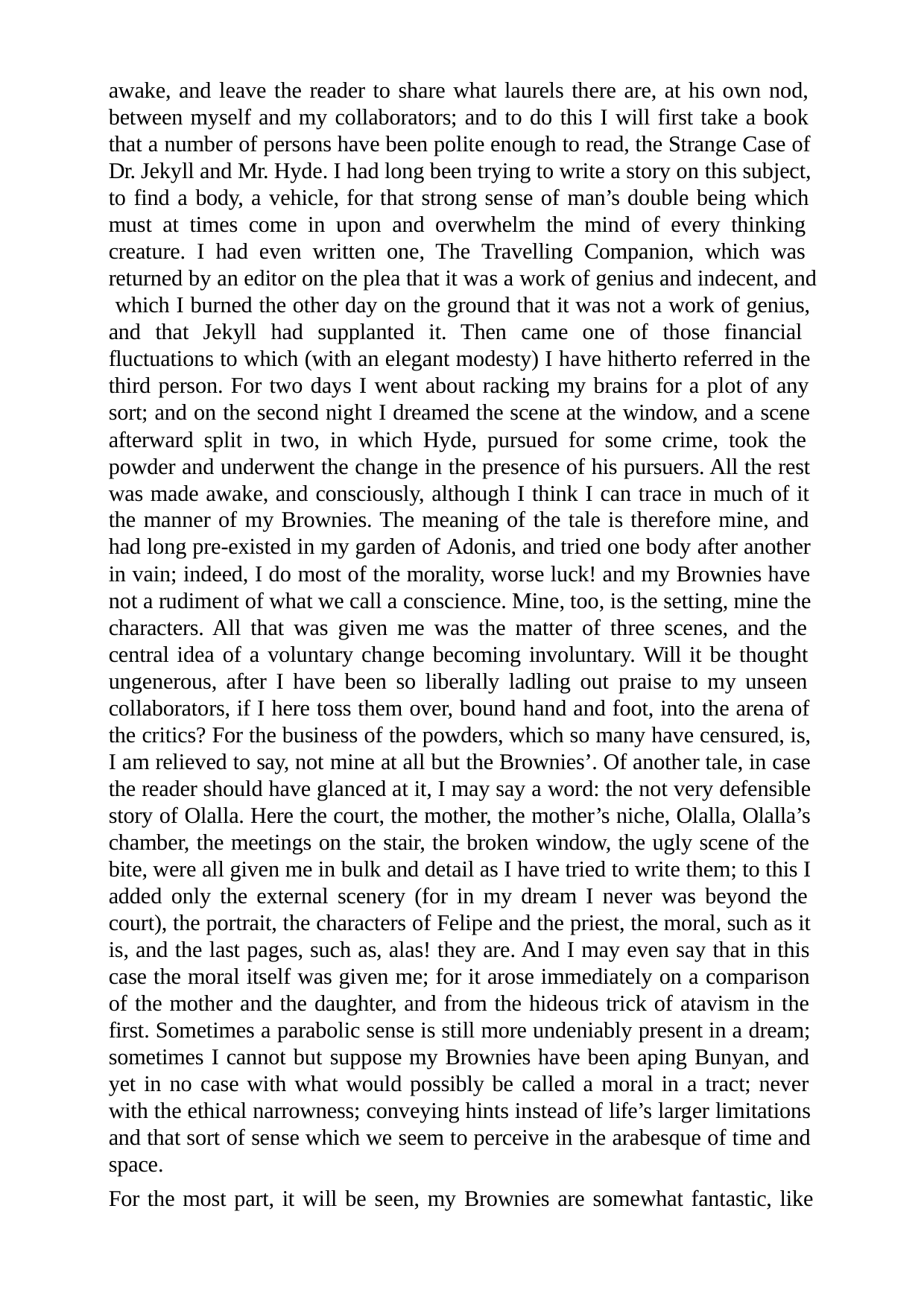

awake, and leave the reader to share what laurels there are, at his own nod,  between myself and my collaborators; and to do this I will first take a book  that a number of persons have been polite enough to read, the Strange Case of  Dr. Jekyll and Mr. Hyde. I had long been trying to write a story on this subject,  to find a body, a vehicle, for that strong sense of man’s double being which  must at times come in upon and overwhelm the mind of every thinking  creature. I had even written one, The Travelling Companion, which was  returned by an editor on the plea that it was a work of genius and indecent, and  which I burned the other day on the ground that it was not a work of genius,  and that Jekyll had supplanted it. Then came one of those financial  fluctuations to which (with an elegant modesty) I have hitherto referred in the  third person. For two days I went about racking my brains for a plot of any  sort; and on the second night I dreamed the scene at the window, and a scene  afterward split in two, in which Hyde, pursued for some crime, took the  powder and underwent the change in the presence of his pursuers. All the rest  was made awake, and consciously, although I think I can trace in much of it  the manner of my Brownies. The meaning of the tale is therefore mine, and  had long pre-existed in my garden of Adonis, and tried one body after another  in vain; indeed, I do most of the morality, worse luck! and my Brownies have  not a rudiment of what we call a conscience. Mine, too, is the setting, mine the  characters. All that was given me was the matter of three scenes, and the  central idea of a voluntary change becoming involuntary. Will it be thought  ungenerous, after I have been so liberally ladling out praise to my unseen  collaborators, if I here toss them over, bound hand and foot, into the arena of  the critics? For the business of the powders, which so many have censured, is,  I am relieved to say, not mine at all but the Brownies’. Of another tale, in case  the reader should have glanced at it, I may say a word: the not very defensible  story of Olalla. Here the court, the mother, the mother’s niche, Olalla, Olalla’s  chamber, the meetings on the stair, the broken window, the ugly scene of the  bite, were all given me in bulk and detail as I have tried to write them; to this I  added only the external scenery (for in my dream I never was beyond the  court), the portrait, the characters of Felipe and the priest, the moral, such as it  is, and the last pages, such as, alas! they are. And I may even say that in this  case the moral itself was given me; for it arose immediately on a comparison  of the mother and the daughter, and from the hideous trick of atavism in the  first. Sometimes a parabolic sense is still more undeniably present in a dream;  sometimes I cannot but suppose my Brownies have been aping Bunyan, and  yet in no case with what would possibly be called a moral in a tract; never  with the ethical narrowness; conveying hints instead of life’s larger limitations  and that sort of sense which we seem to perceive in the arabesque of time and  space.
For the most part, it will be seen, my Brownies are somewhat fantastic, like